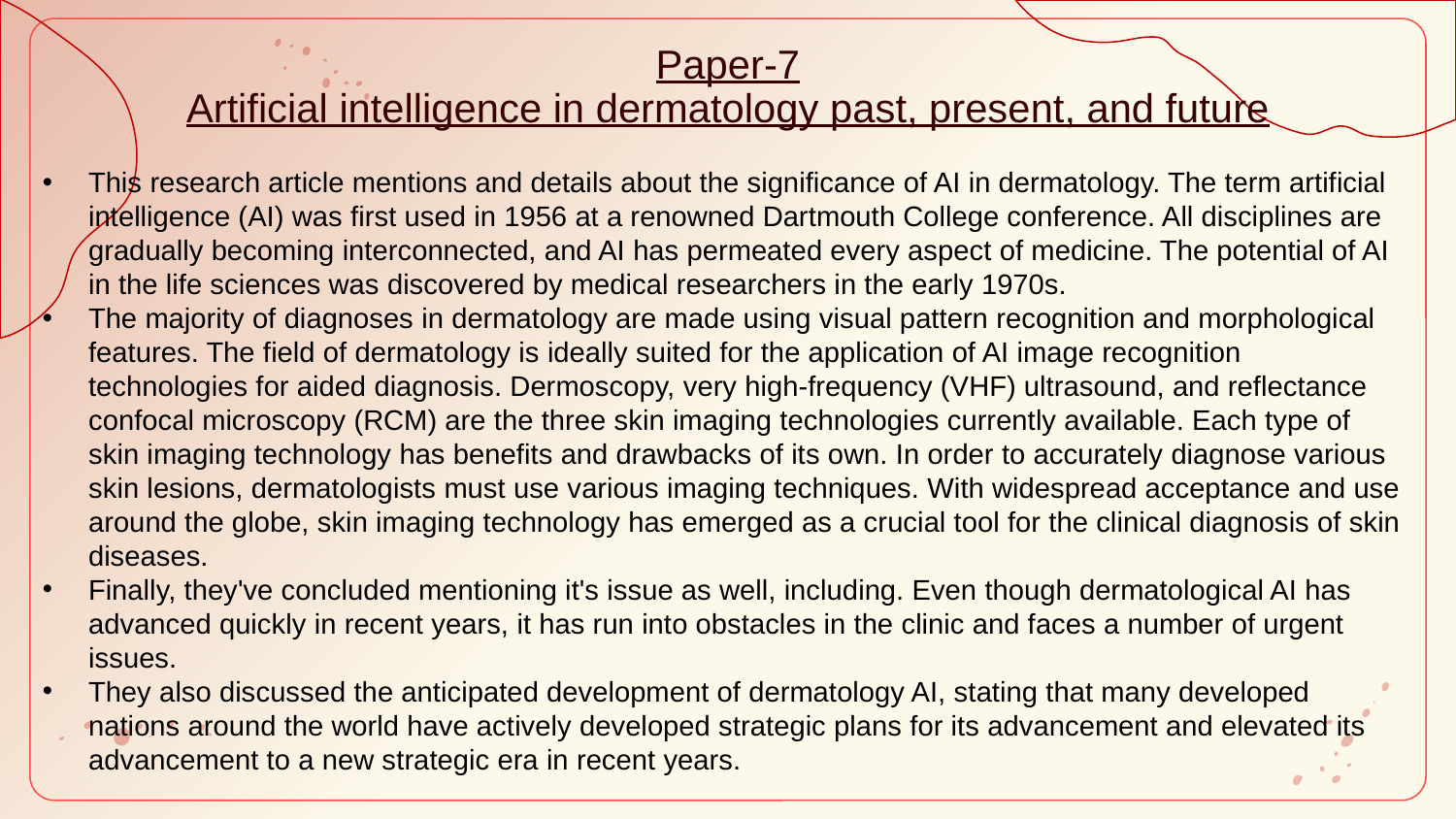

Paper-7
Artificial intelligence in dermatology past, present, and future
This research article mentions and details about the significance of AI in dermatology. The term artificial intelligence (AI) was first used in 1956 at a renowned Dartmouth College conference. All disciplines are gradually becoming interconnected, and AI has permeated every aspect of medicine. The potential of AI in the life sciences was discovered by medical researchers in the early 1970s.
The majority of diagnoses in dermatology are made using visual pattern recognition and morphological features. The field of dermatology is ideally suited for the application of AI image recognition technologies for aided diagnosis. Dermoscopy, very high-frequency (VHF) ultrasound, and reflectance confocal microscopy (RCM) are the three skin imaging technologies currently available. Each type of skin imaging technology has benefits and drawbacks of its own. In order to accurately diagnose various skin lesions, dermatologists must use various imaging techniques. With widespread acceptance and use around the globe, skin imaging technology has emerged as a crucial tool for the clinical diagnosis of skin diseases.
Finally, they've concluded mentioning it's issue as well, including. Even though dermatological AI has advanced quickly in recent years, it has run into obstacles in the clinic and faces a number of urgent issues.
They also discussed the anticipated development of dermatology AI, stating that many developed nations around the world have actively developed strategic plans for its advancement and elevated its advancement to a new strategic era in recent years.